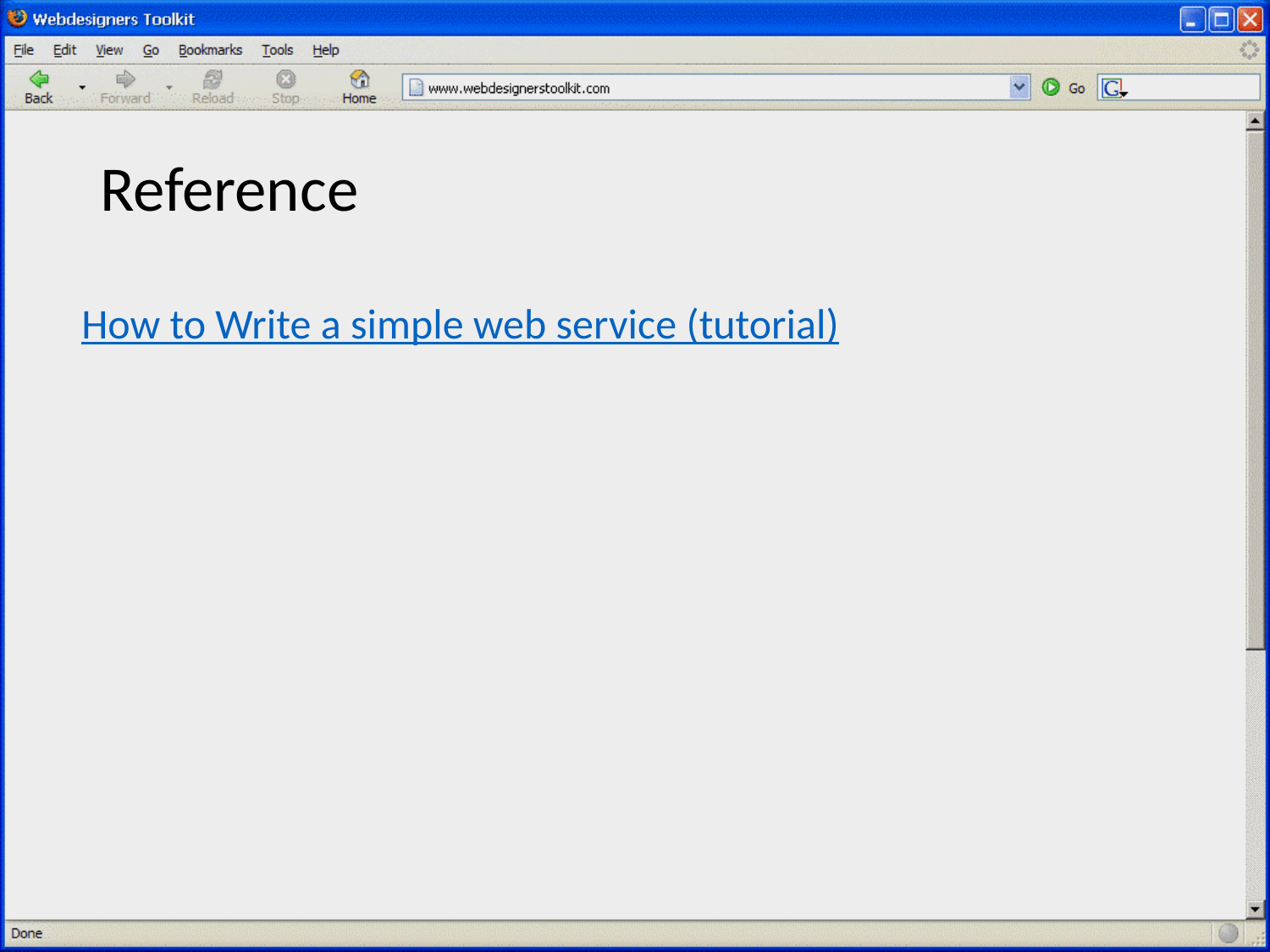

# Reference
How to Write a simple web service (tutorial)